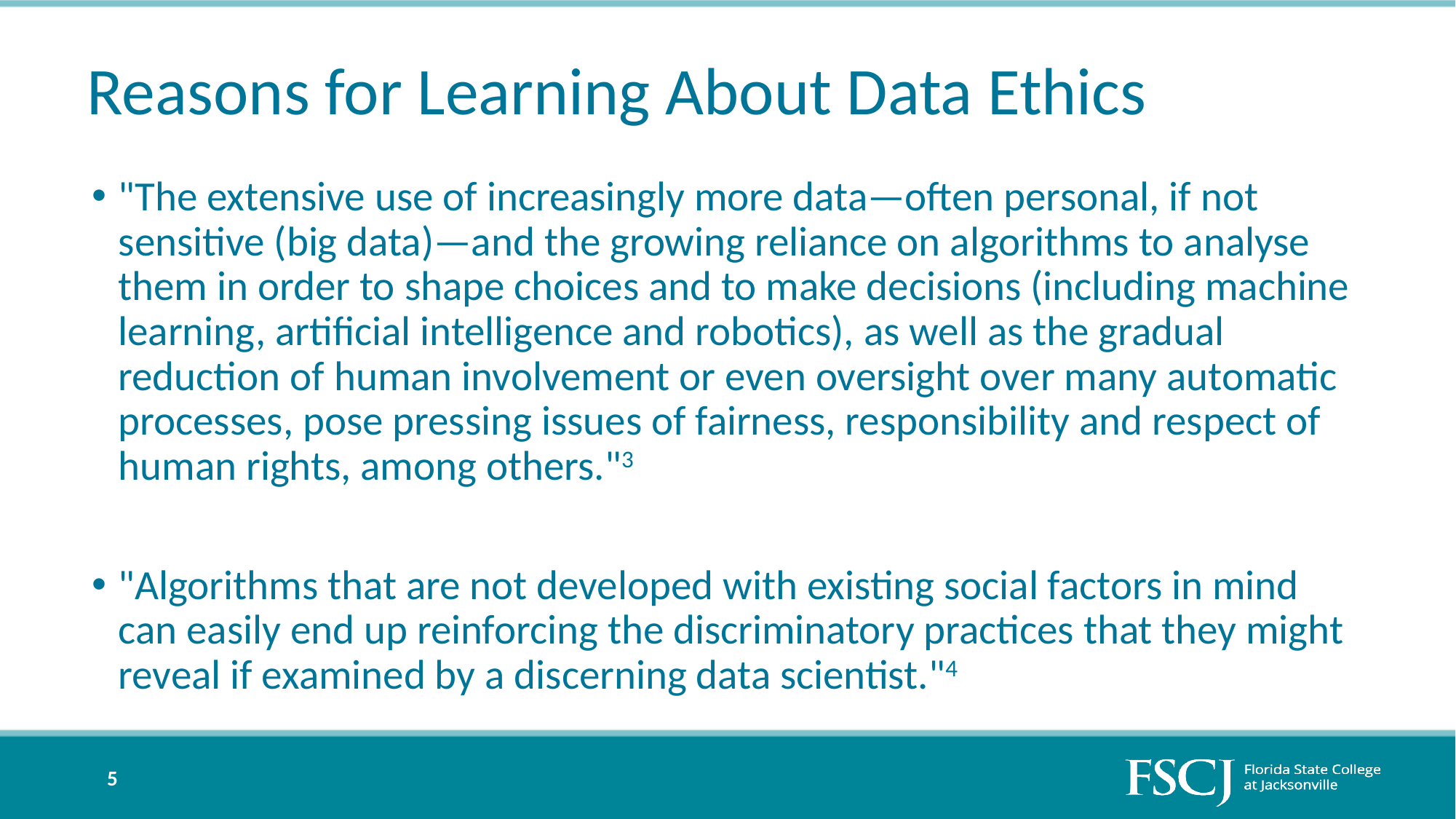

# Reasons for Learning About Data Ethics
"The extensive use of increasingly more data—often personal, if not sensitive (big data)—and the growing reliance on algorithms to analyse them in order to shape choices and to make decisions (including machine learning, artificial intelligence and robotics), as well as the gradual reduction of human involvement or even oversight over many automatic processes, pose pressing issues of fairness, responsibility and respect of human rights, among others."3

"Algorithms that are not developed with existing social factors in mind can easily end up reinforcing the discriminatory practices that they might reveal if examined by a discerning data scientist."4